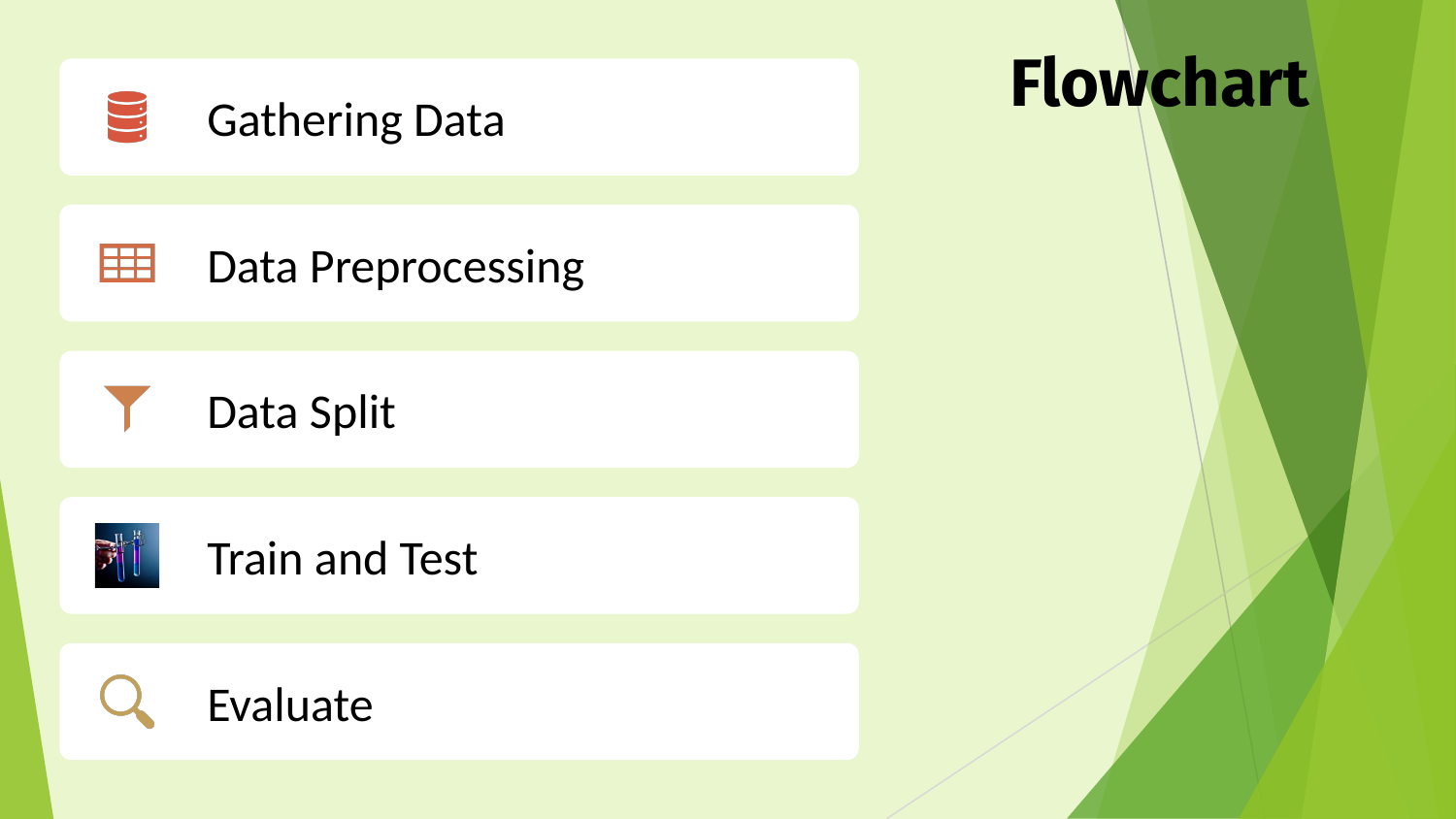

# Flowchart

Gathering Data

Data Preprocessing

Data Split

Train and Test

Evaluate